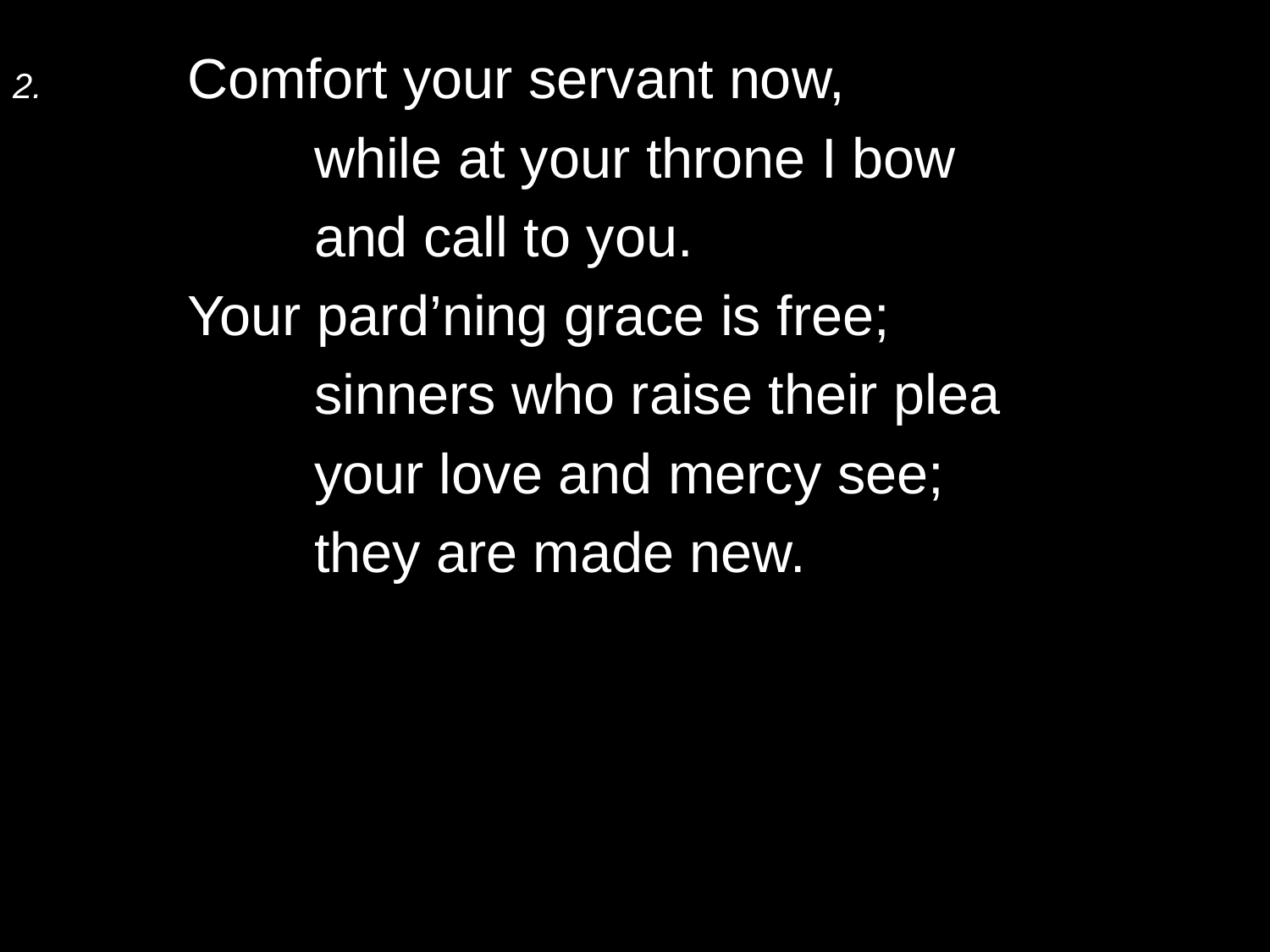

2.	Comfort your servant now,
		while at your throne I bow
		and call to you.
	Your pard’ning grace is free;
		sinners who raise their plea
		your love and mercy see;
		they are made new.